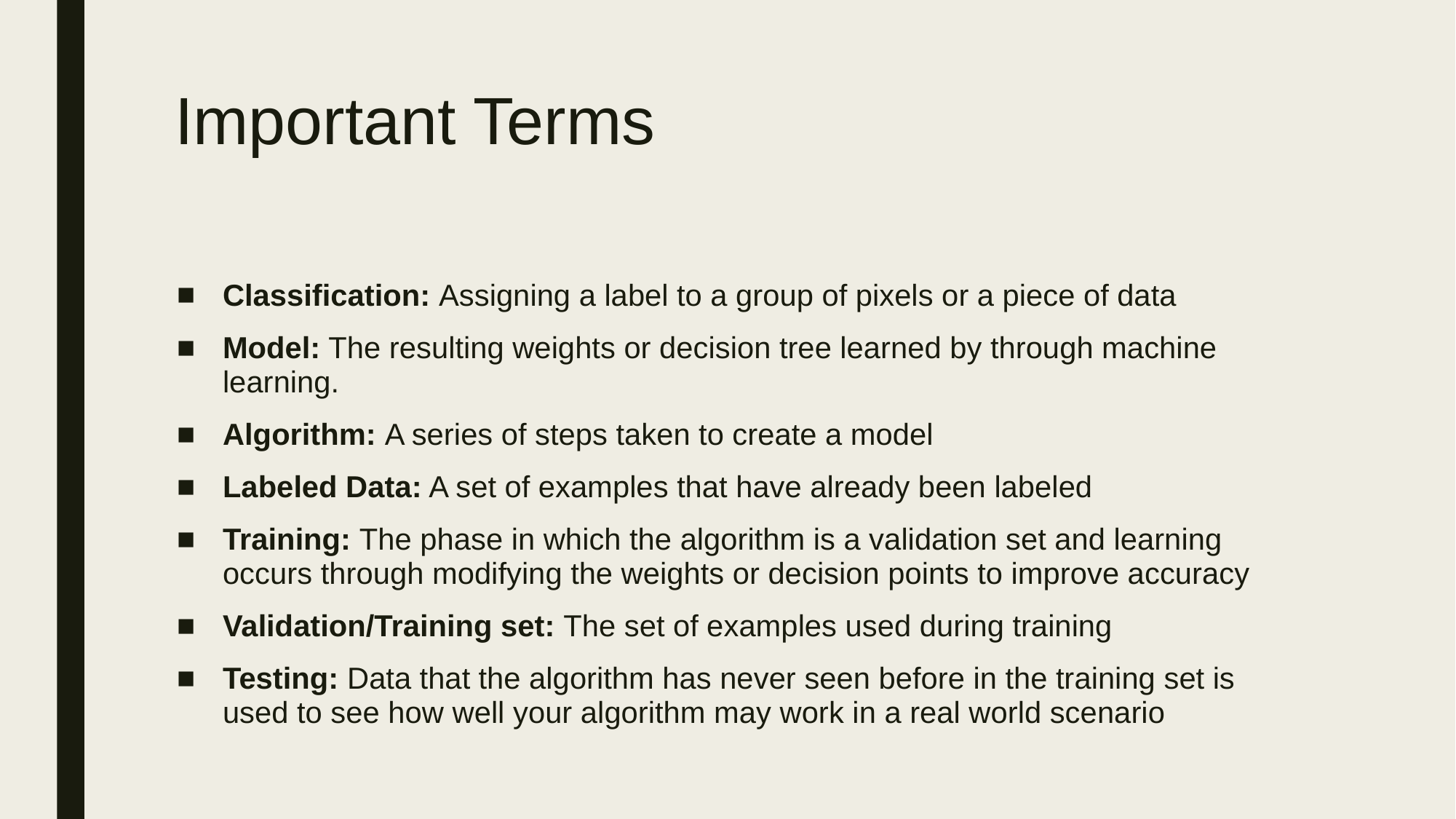

# Important Terms
Classification: Assigning a label to a group of pixels or a piece of data
Model: The resulting weights or decision tree learned by through machine learning.
Algorithm: A series of steps taken to create a model
Labeled Data: A set of examples that have already been labeled
Training: The phase in which the algorithm is a validation set and learning occurs through modifying the weights or decision points to improve accuracy
Validation/Training set: The set of examples used during training
Testing: Data that the algorithm has never seen before in the training set is used to see how well your algorithm may work in a real world scenario